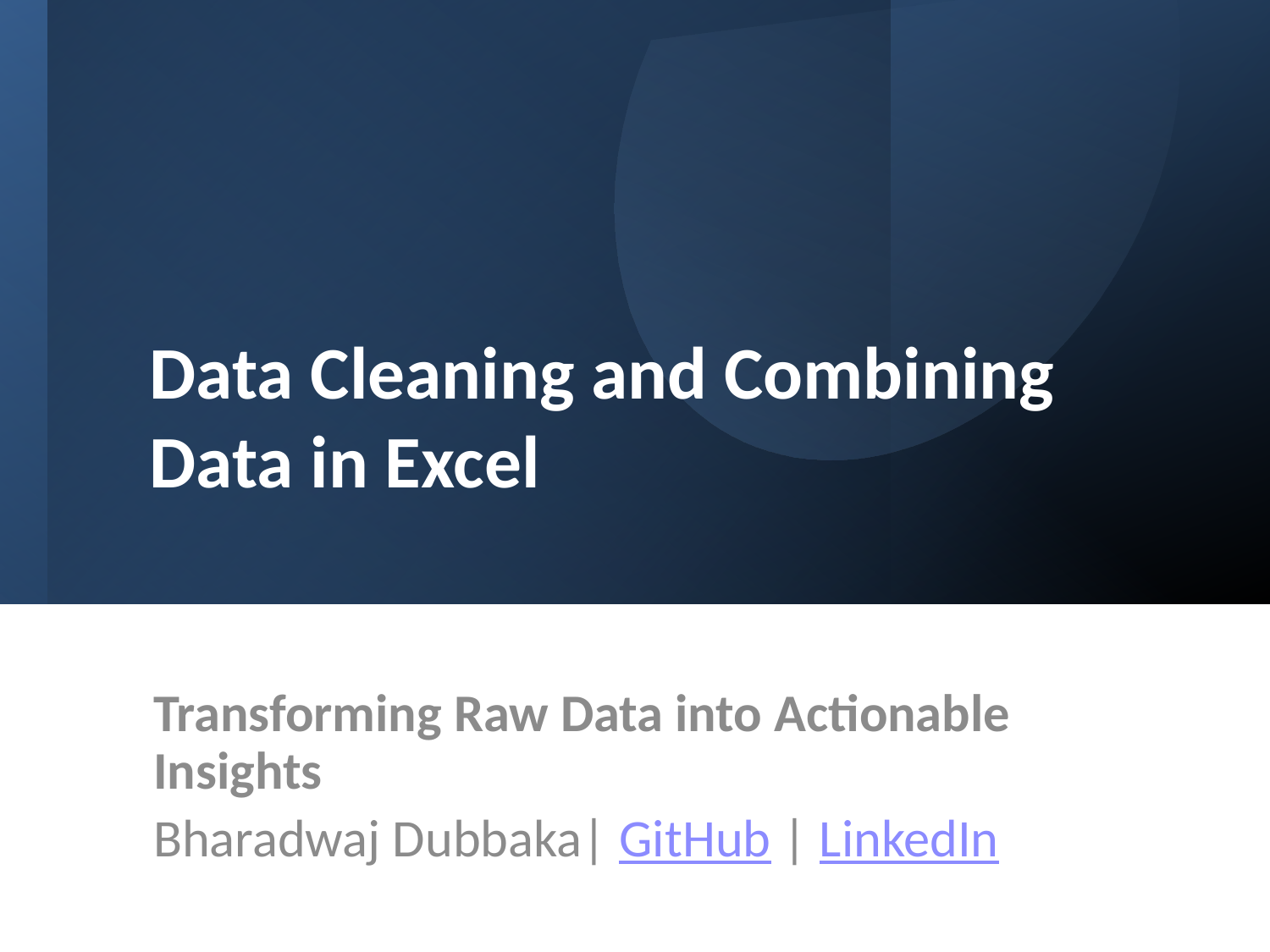

# Data Cleaning and Combining Data in Excel
Transforming Raw Data into Actionable Insights
Bharadwaj Dubbaka| GitHub | LinkedIn